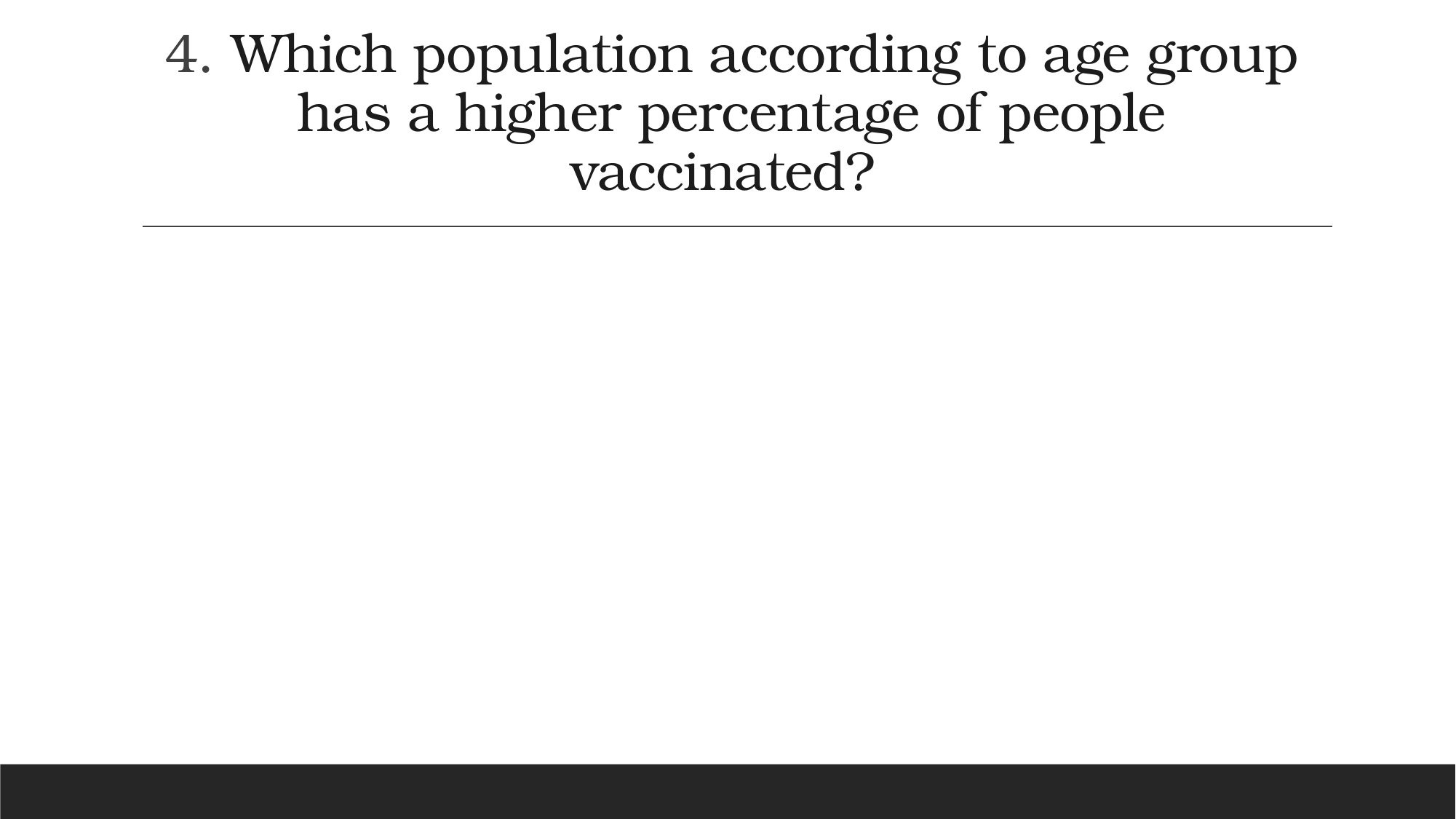

# 4. Which population according to age group has a higher percentage of people vaccinated?